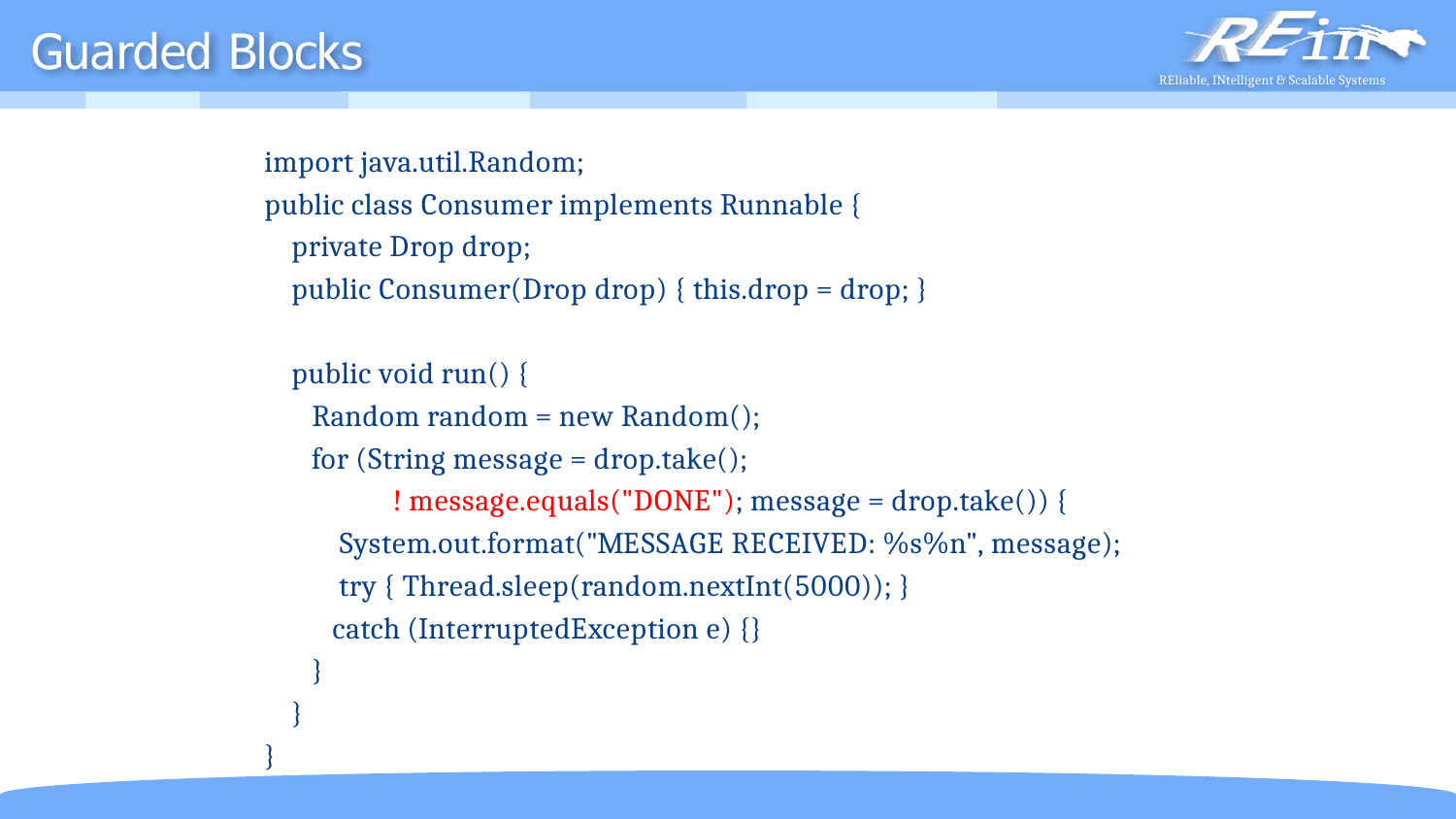

# Guarded Blocks
import java.util.Random;
public class Consumer implements Runnable {
    private Drop drop;
    public Consumer(Drop drop) { this.drop = drop; }

    public void run() {
       Random random = new Random();
       for (String message = drop.take();
                   ! message.equals("DONE"); message = drop.take()) {
           System.out.format("MESSAGE RECEIVED: %s%n", message);
           try { Thread.sleep(random.nextInt(5000)); }
          catch (InterruptedException e) {}
       }
    }
}
42